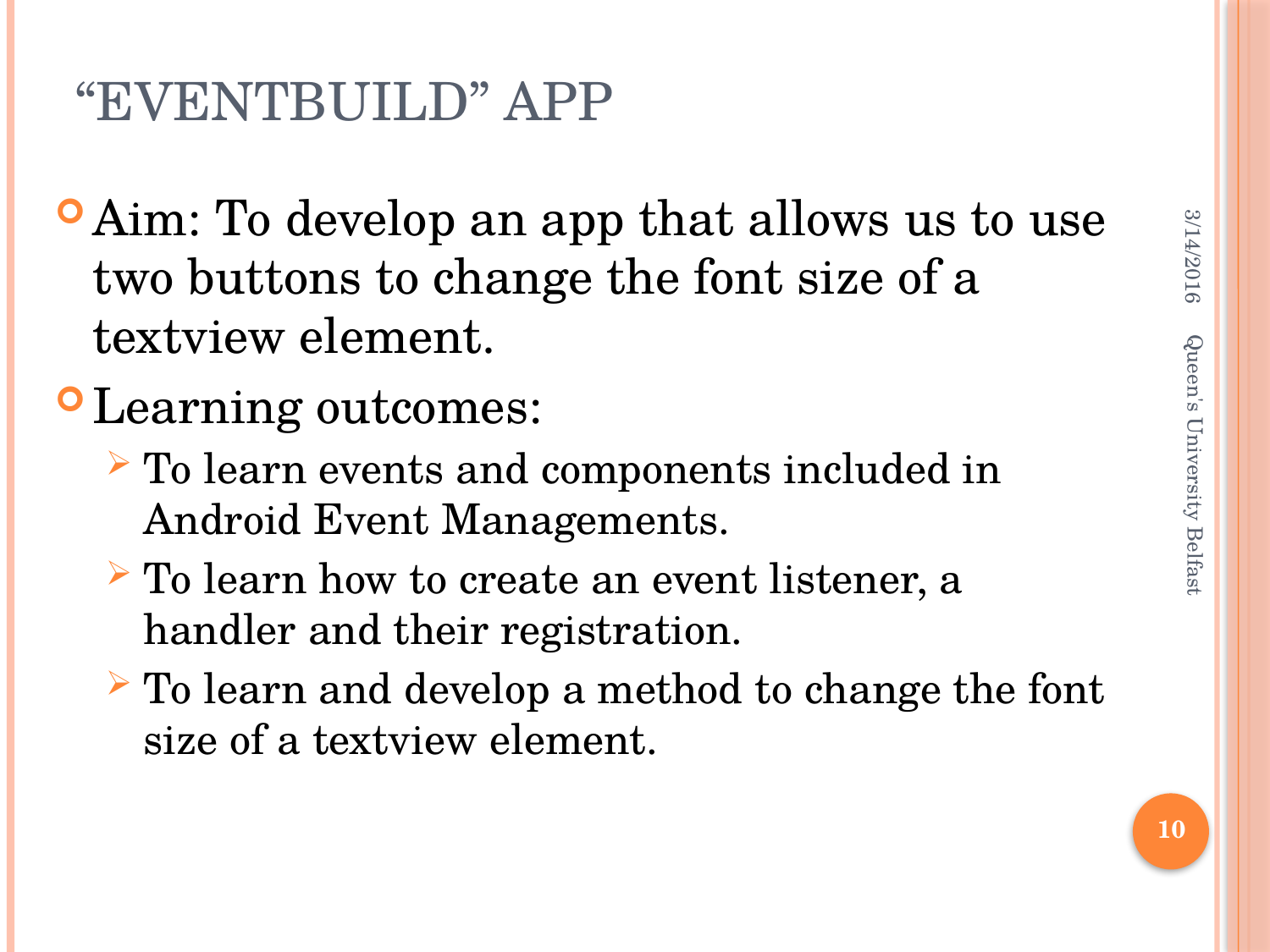

# “eventbuild” app
3/14/2016
Aim: To develop an app that allows us to use two buttons to change the font size of a textview element.
Learning outcomes:
To learn events and components included in Android Event Managements.
To learn how to create an event listener, a handler and their registration.
To learn and develop a method to change the font size of a textview element.

Queen's University Belfast
10